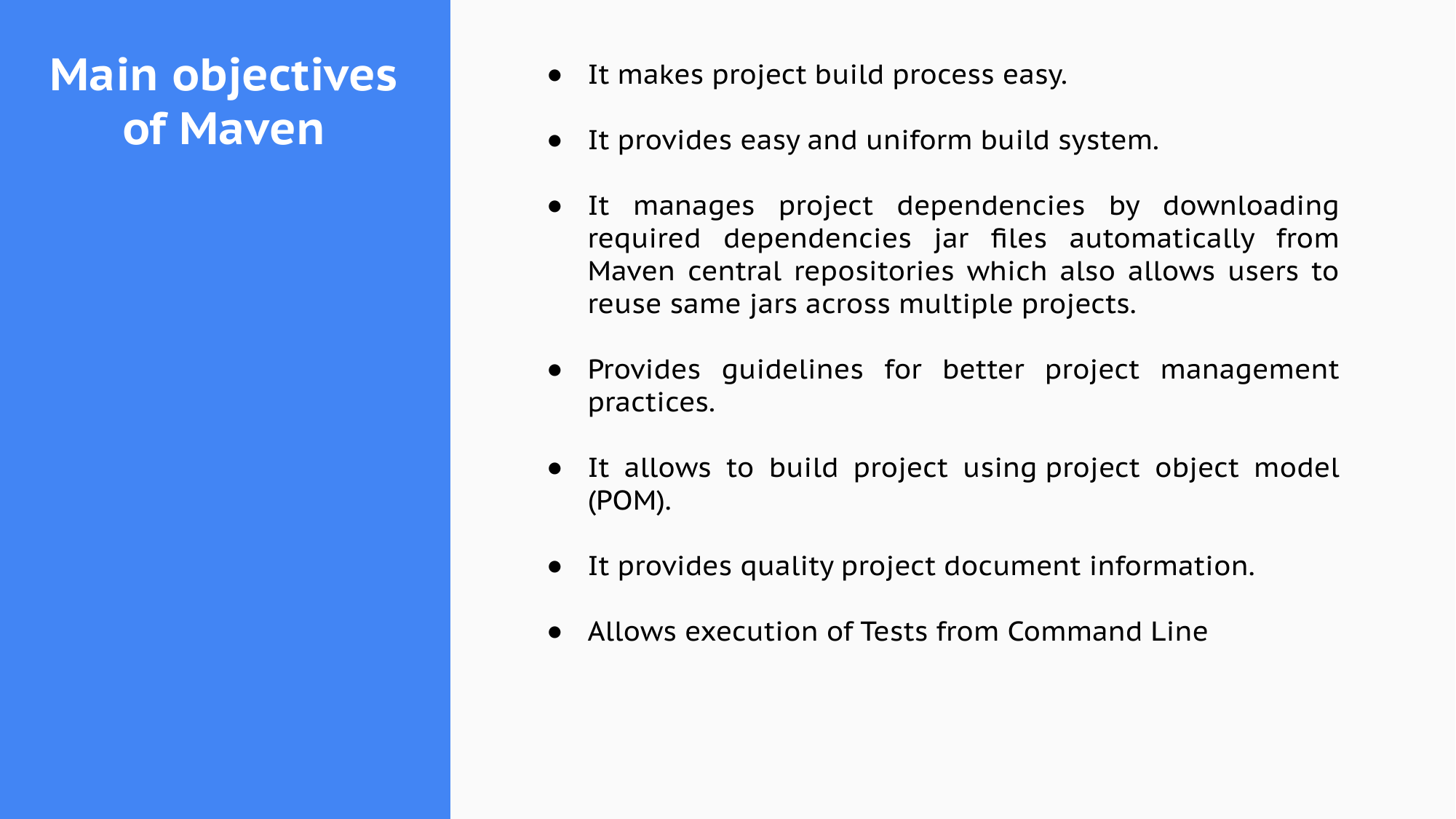

# Main objectives of Maven
It makes project build process easy.

It provides easy and uniform build system.

It manages project dependencies by downloading required dependencies jar files automatically from Maven central repositories which also allows users to reuse same jars across multiple projects.

Provides guidelines for better project management practices.

It allows to build project using project object model (POM).

It provides quality project document information.

Allows execution of Tests from Command Line